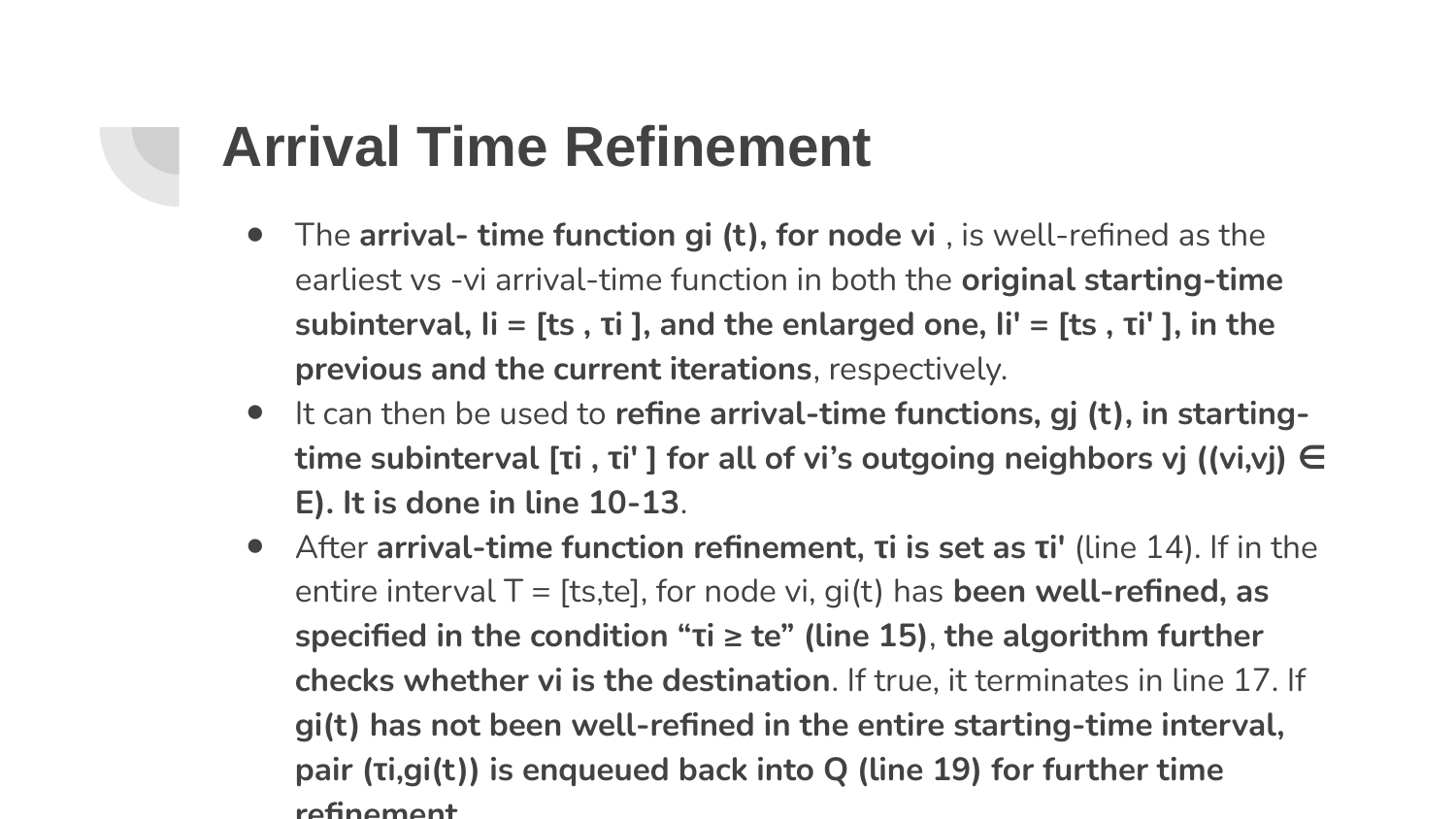

# Arrival Time Refinement
The arrival- time function gi (t), for node vi , is well-refined as the earliest vs -vi arrival-time function in both the original starting-time subinterval, Ii = [ts , τi ], and the enlarged one, Ii′ = [ts , τi′ ], in the previous and the current iterations, respectively.
It can then be used to refine arrival-time functions, gj (t), in starting-time subinterval [τi , τi′ ] for all of vi’s outgoing neighbors vj ((vi,vj) ∈ E). It is done in line 10-13.
After arrival-time function refinement, τi is set as τi′ (line 14). If in the entire interval T = [ts,te], for node vi, gi(t) has been well-refined, as specified in the condition “τi ≥ te” (line 15), the algorithm further checks whether vi is the destination. If true, it terminates in line 17. If gi(t) has not been well-refined in the entire starting-time interval, pair (τi,gi(t)) is enqueued back into Q (line 19) for further time refinement.